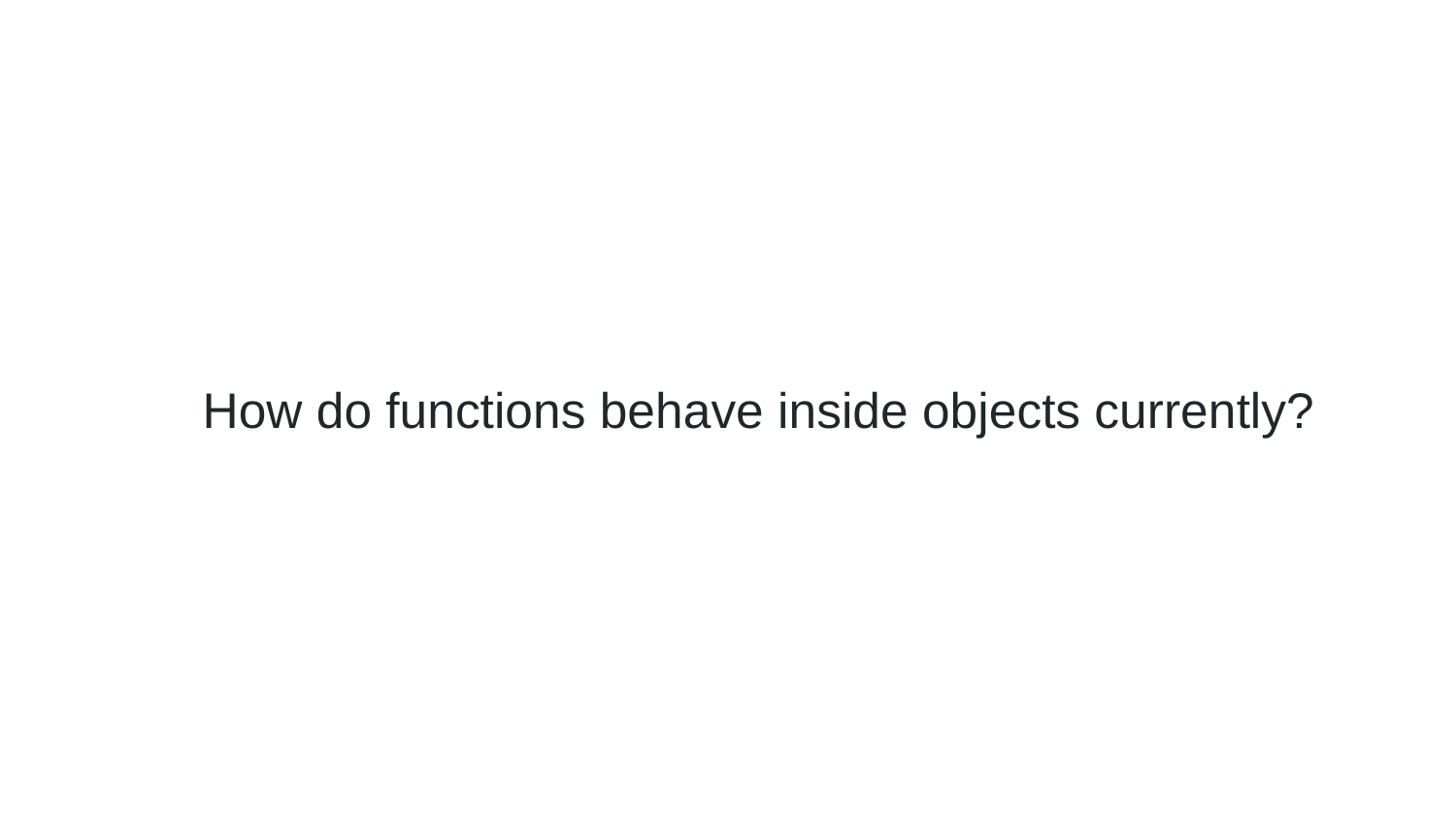

# How do functions behave inside objects currently?